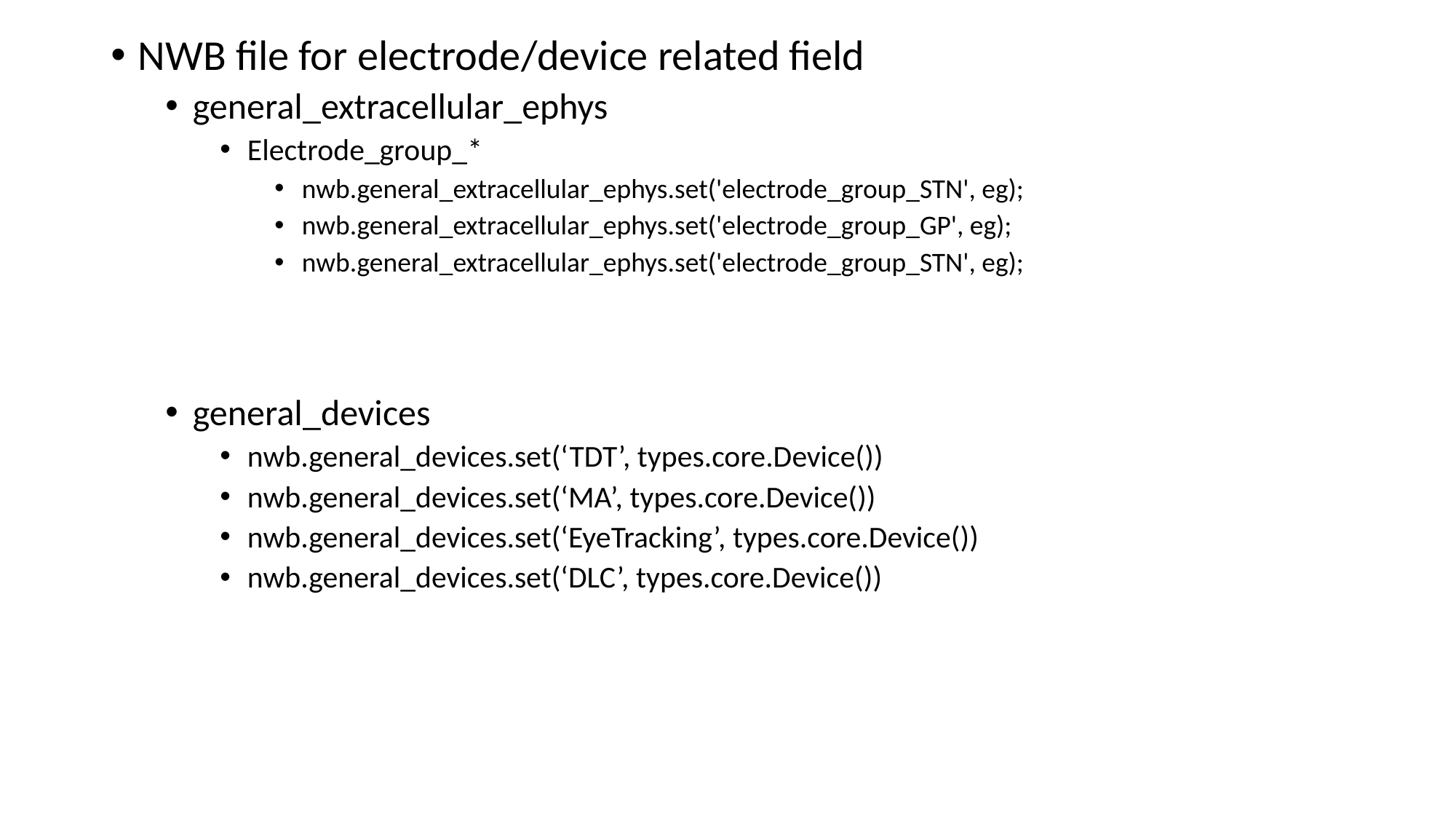

NWB file for electrode/device related field
general_extracellular_ephys
Electrode_group_*
nwb.general_extracellular_ephys.set('electrode_group_STN', eg);
nwb.general_extracellular_ephys.set('electrode_group_GP', eg);
nwb.general_extracellular_ephys.set('electrode_group_STN', eg);

general_devices
nwb.general_devices.set(‘TDT’, types.core.Device())
nwb.general_devices.set(‘MA’, types.core.Device())
nwb.general_devices.set(‘EyeTracking’, types.core.Device())
nwb.general_devices.set(‘DLC’, types.core.Device())